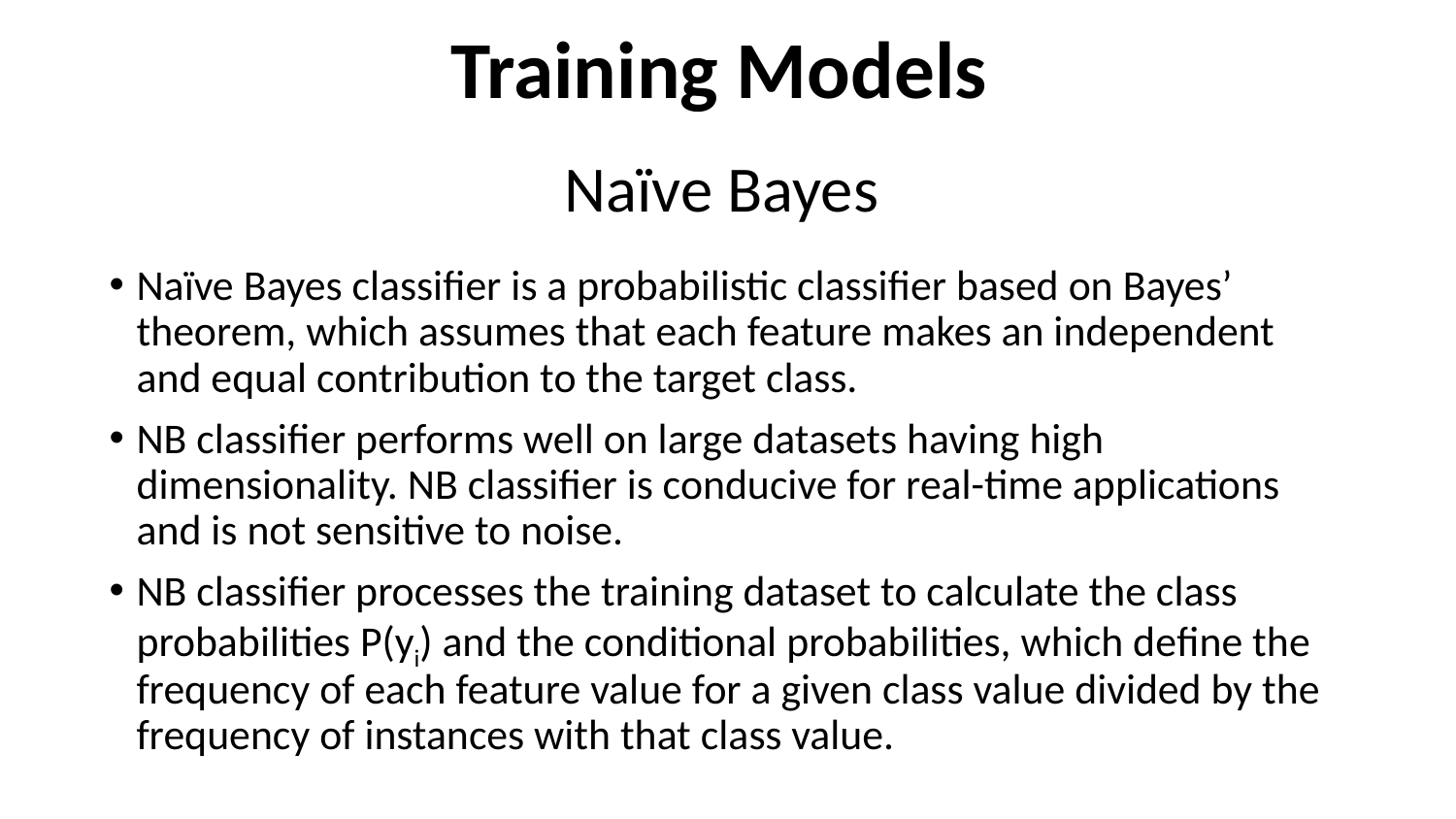

Training Models

# Naïve Bayes
Naïve Bayes classifier is a probabilistic classifier based on Bayes’ theorem, which assumes that each feature makes an independent and equal contribution to the target class.
NB classifier performs well on large datasets having high dimensionality. NB classifier is conducive for real-time applications and is not sensitive to noise.
NB classifier processes the training dataset to calculate the class probabilities P(yi) and the conditional probabilities, which define the frequency of each feature value for a given class value divided by the frequency of instances with that class value.